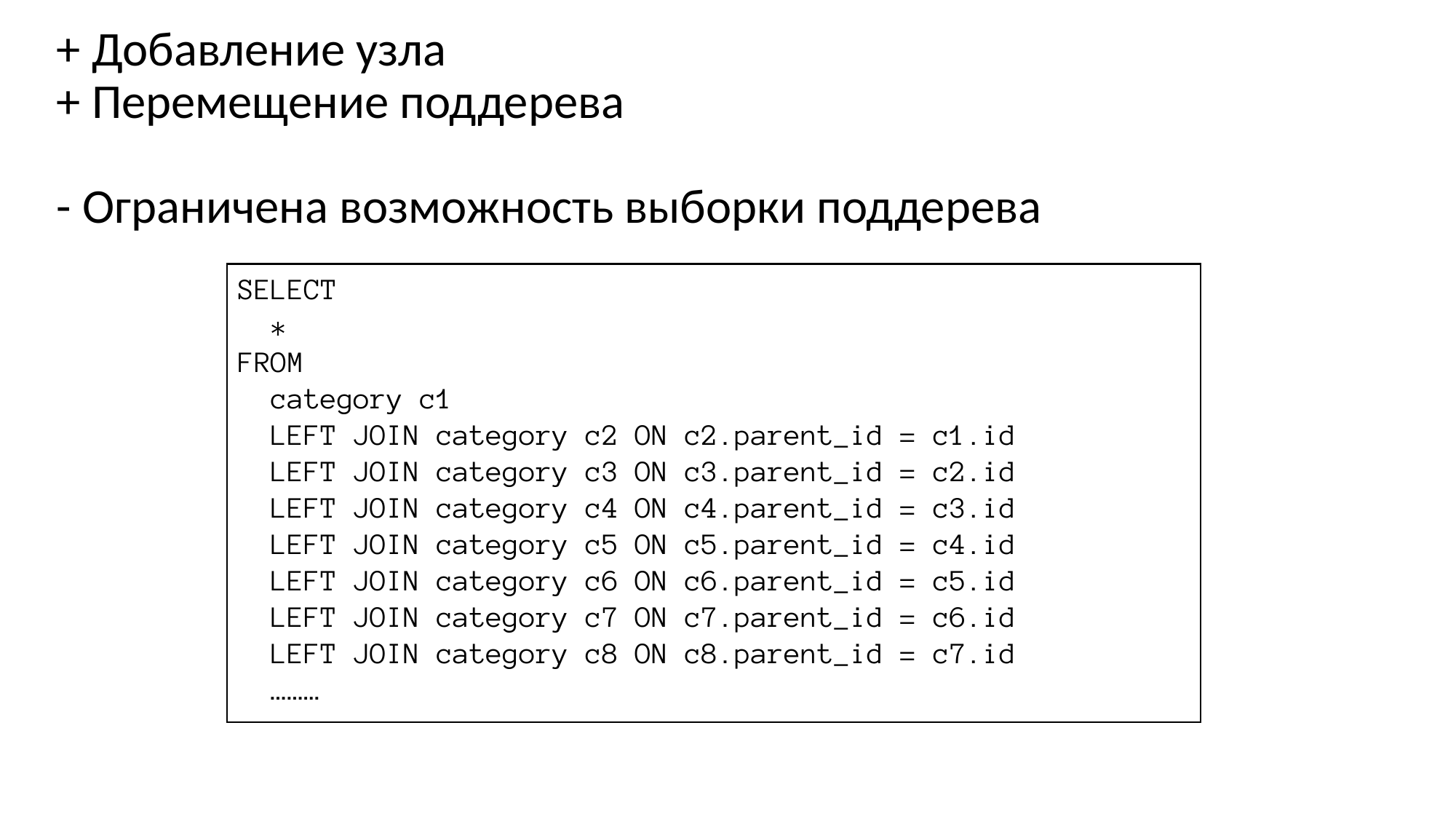

# + Добавление узла + Перемещение поддерева - Ограничена возможность выборки поддерева
SELECT
  *
FROM
  category c1
  LEFT JOIN category c2 ON c2.parent_id = c1.id
  LEFT JOIN category c3 ON c3.parent_id = c2.id
  LEFT JOIN category c4 ON c4.parent_id = c3.id
  LEFT JOIN category c5 ON c5.parent_id = c4.id
  LEFT JOIN category c6 ON c6.parent_id = c5.id
  LEFT JOIN category c7 ON c7.parent_id = c6.id
  LEFT JOIN category c8 ON c8.parent_id = c7.id
  ………